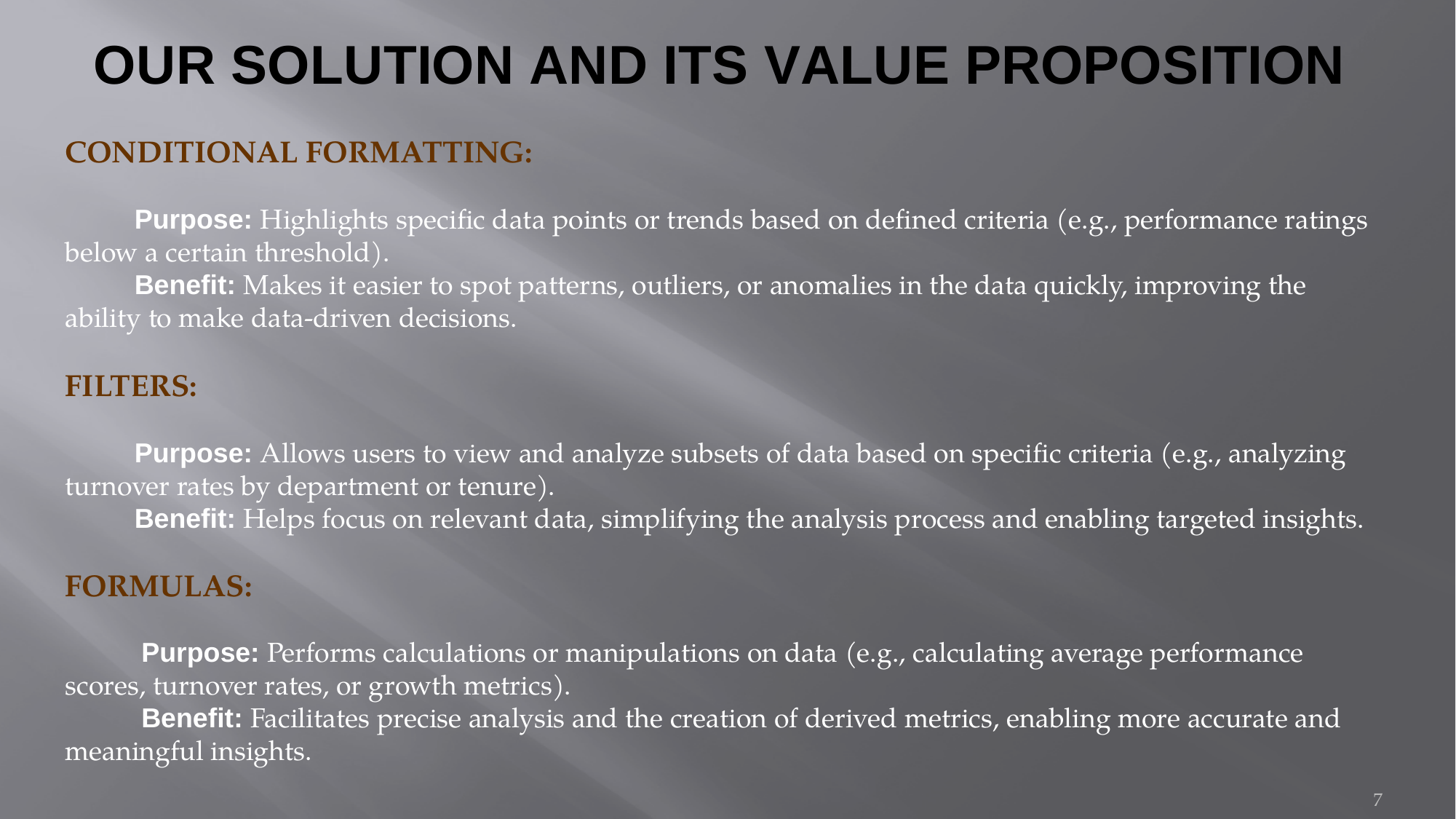

# OUR SOLUTION AND ITS VALUE PROPOSITION
CONDITIONAL FORMATTING:

          Purpose: Highlights specific data points or trends based on defined criteria (e.g., performance ratings below a certain threshold).
          Benefit: Makes it easier to spot patterns, outliers, or anomalies in the data quickly, improving the ability to make data-driven decisions.

FILTERS:

          Purpose: Allows users to view and analyze subsets of data based on specific criteria (e.g., analyzing turnover rates by department or tenure).
          Benefit: Helps focus on relevant data, simplifying the analysis process and enabling targeted insights.

FORMULAS:

           Purpose: Performs calculations or manipulations on data (e.g., calculating average performance scores, turnover rates, or growth metrics).
           Benefit: Facilitates precise analysis and the creation of derived metrics, enabling more accurate and meaningful insights.

7